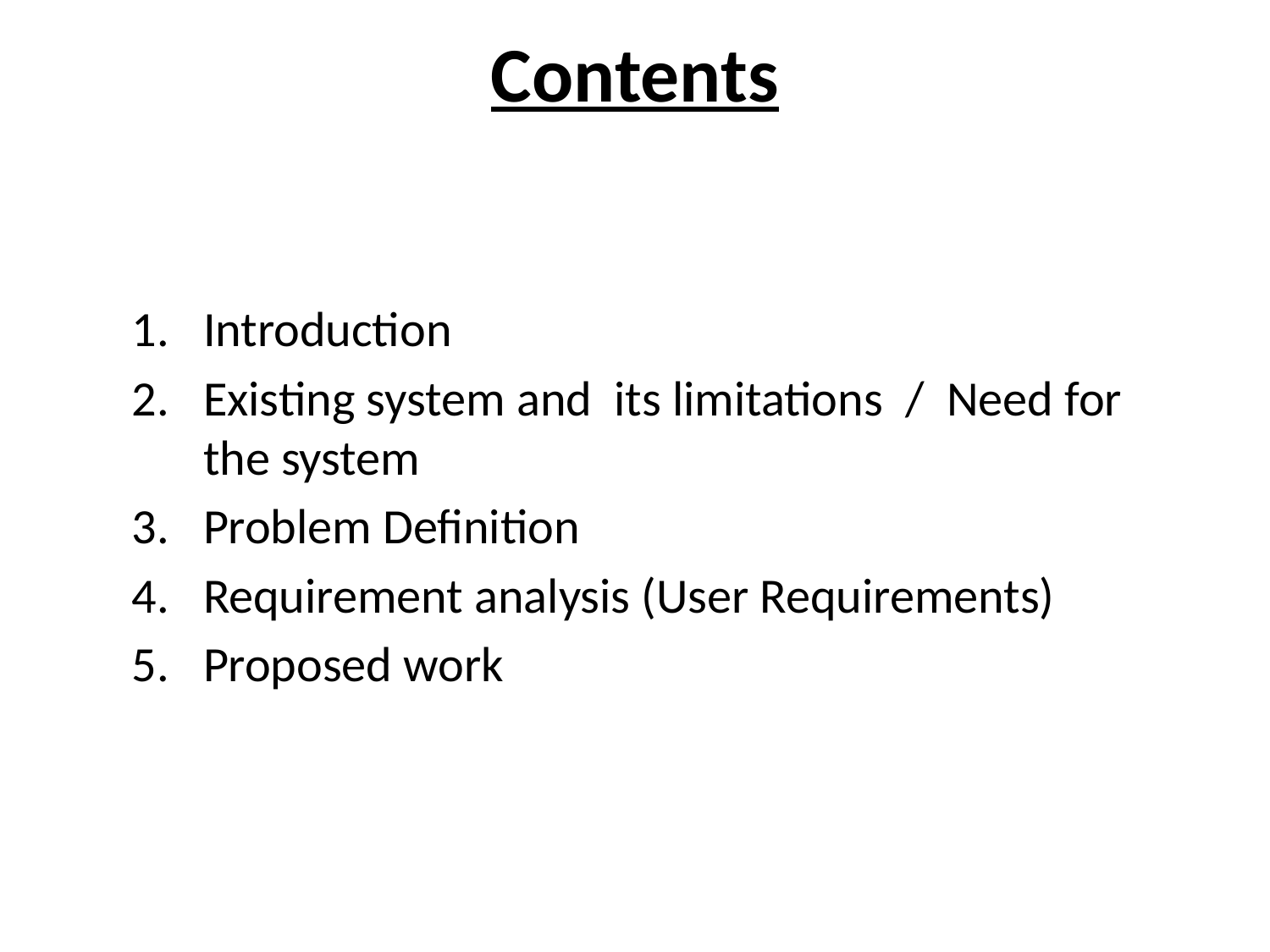

# Contents

Introduction
Existing system and  its limitations  /  Need for the system
Problem Definition
Requirement analysis (User Requirements)
Proposed work